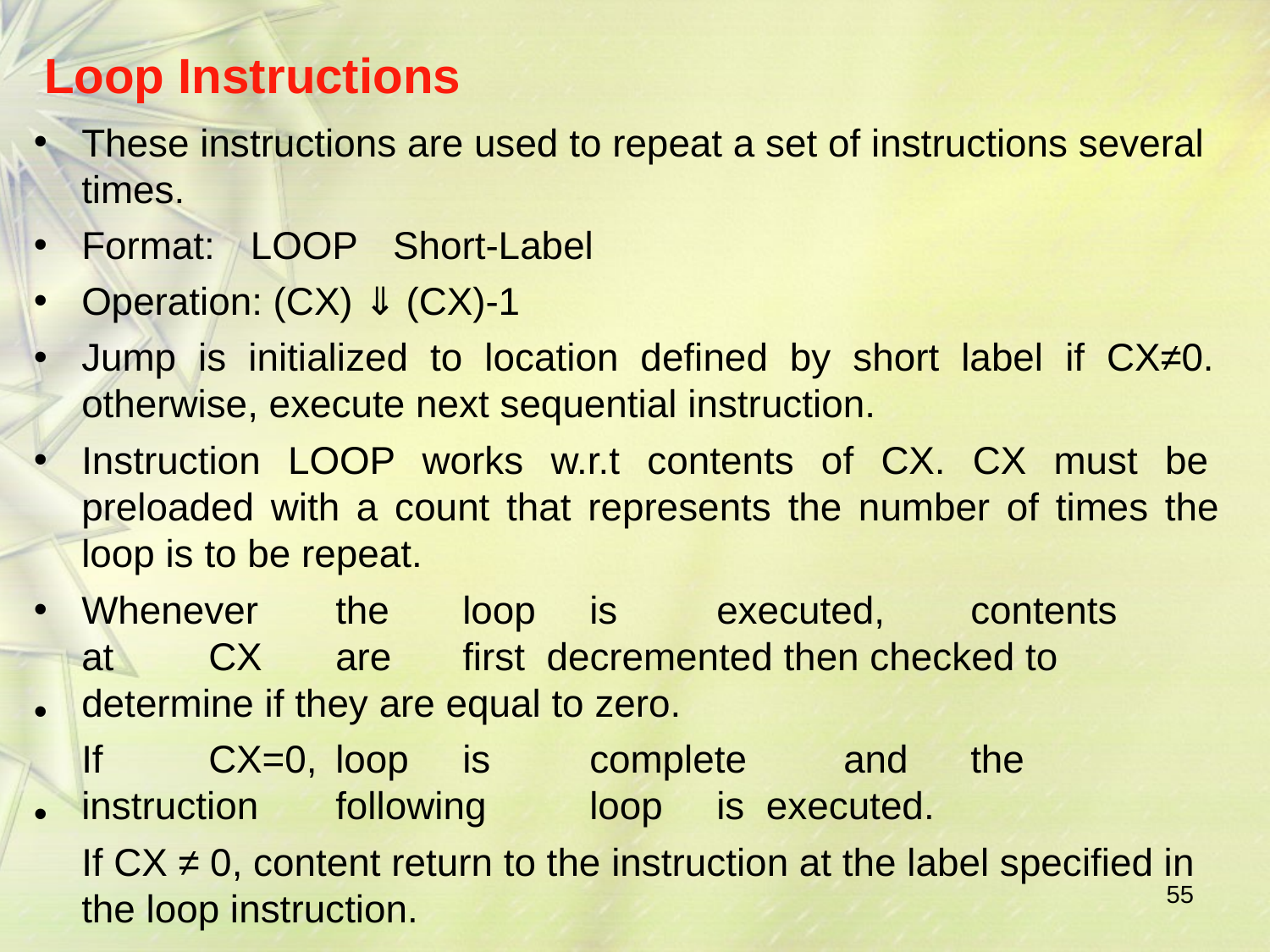

# Loop Instructions
These instructions are used to repeat a set of instructions several  times.
•
•
•
Format: LOOP Short-Label  Operation: (CX) ⇓ (CX)-1
Jump is initialized to location defined by short label if CX≠0.  otherwise, execute next sequential instruction.
Instruction LOOP works w.r.t contents of CX. CX must be  preloaded with a count that represents the number of times the  loop is to be repeat.
•
•
Whenever	the	loop	is	executed,	contents	at	CX	are	first  decremented then checked to determine if they are equal to zero.
If	CX=0,	loop	is	complete	and	the	instruction	following	loop	is  executed.
If CX ≠ 0, content return to the instruction at the label specified in  the loop instruction.
•
•
55